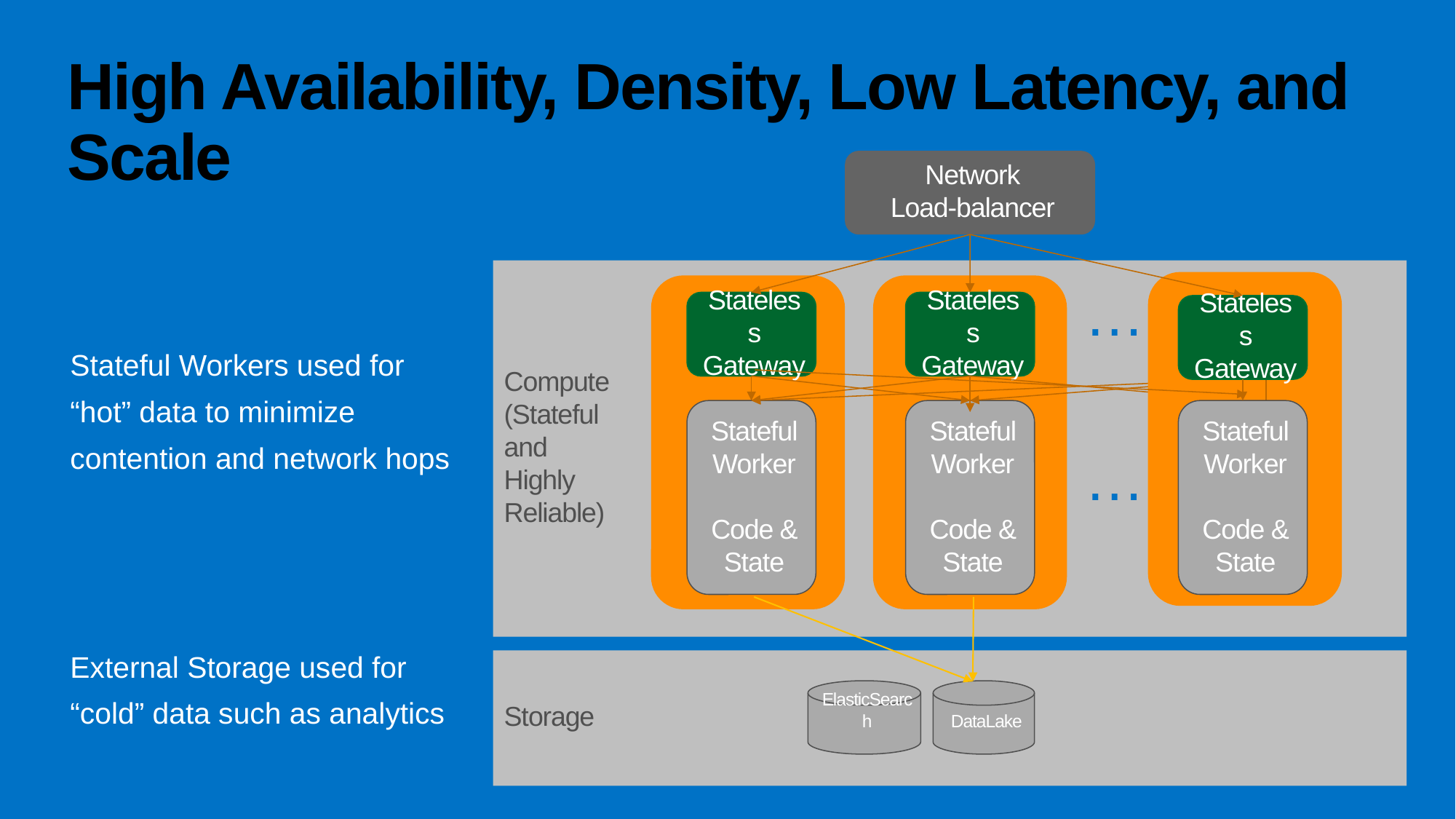

# High Availability, Density, Low Latency, and Scale
Network
Load-balancer
Compute
(Stateful
and
Highly
Reliable)

Stateless Gateway
Stateful Worker

Code & State

Stateless Gateway
Stateful Worker

Code & State

…
Stateless Gateway
Stateful Worker

Code & State
…

Stateful Workers used for “hot” data to minimize contention and network hops

External Storage used for “cold” data such as analytics

Storage

ElasticSearch
DataLake